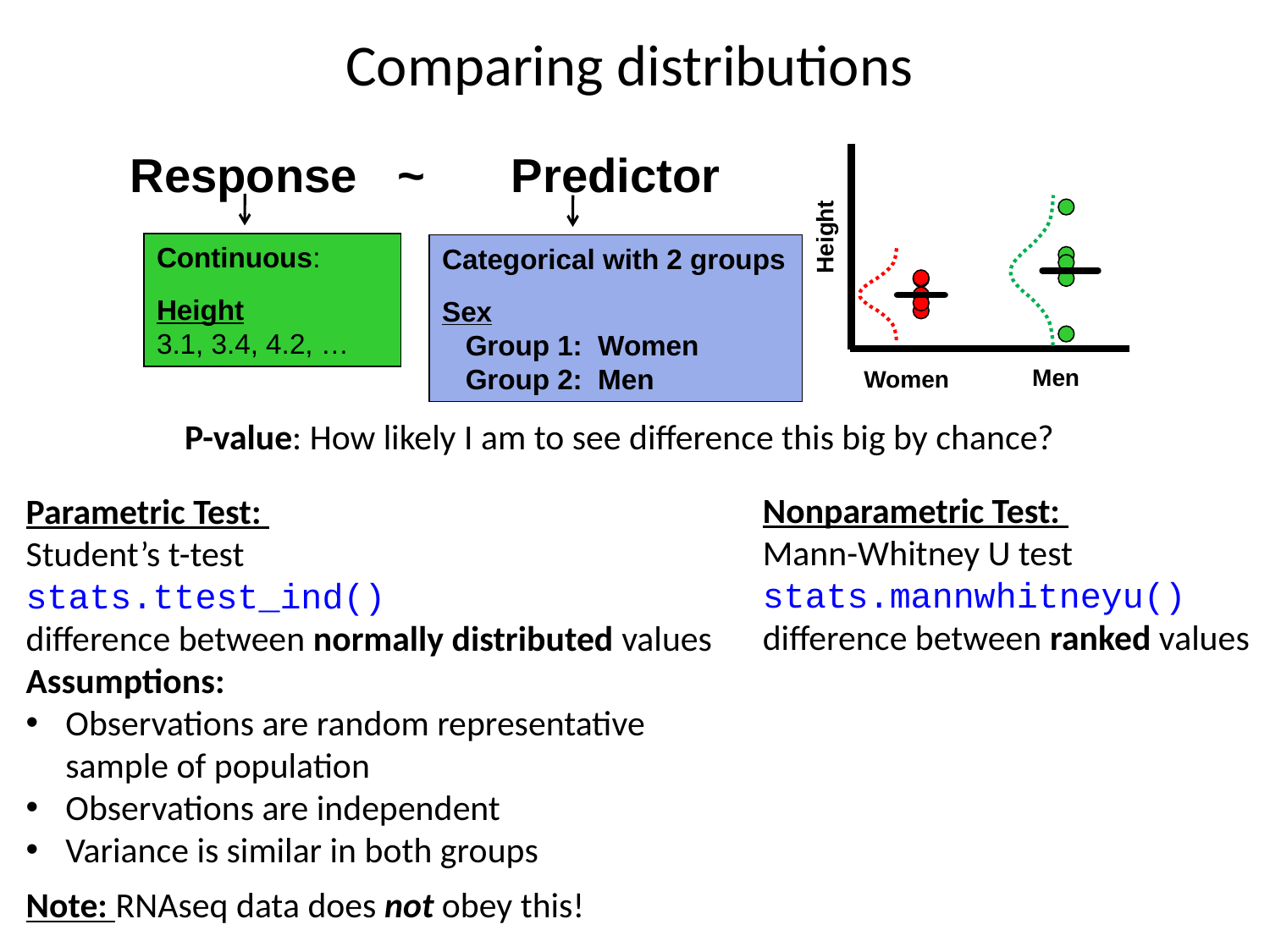

Comparing distributions
Response	 ~	Predictor

Height
Continuous:

Height
3.1, 3.4, 4.2, …
Categorical with 2 groups

Sex
   Group 1:  Women
   Group 2:  Men

Men
Women
P-value: How likely I am to see difference this big by chance?
Nonparametric Test:
Mann-Whitney U test
stats.mannwhitneyu()
difference between ranked values
Parametric Test:
Student’s t-test
stats.ttest_ind()
difference between normally distributed values
Assumptions:
Observations are random representative
sample of population
Observations are independent
Variance is similar in both groups

Note: RNAseq data does not obey this!